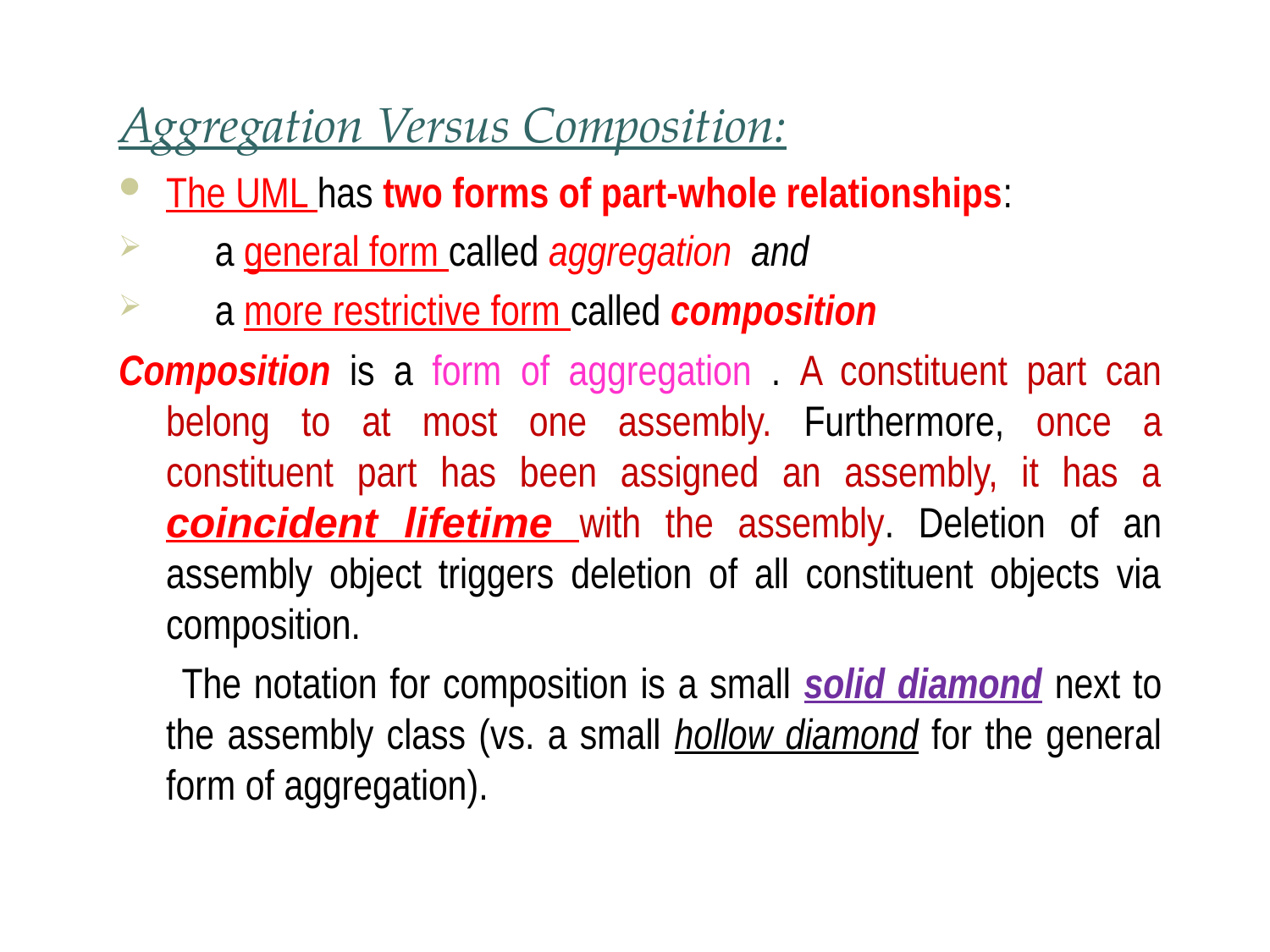

# Aggregation Versus Composition:
The UML has two forms of part-whole relationships:
     a general form called aggregation  and
     a more restrictive form called composition
Composition is a form of aggregation . A constituent part can belong to at most one assembly. Furthermore, once a constituent part has been assigned an assembly, it has a coincident lifetime with the assembly. Deletion of an assembly object triggers deletion of all constituent objects via composition.
     The notation for composition is a small solid diamond next to the assembly class (vs. a small hollow diamond for the general form of aggregation).